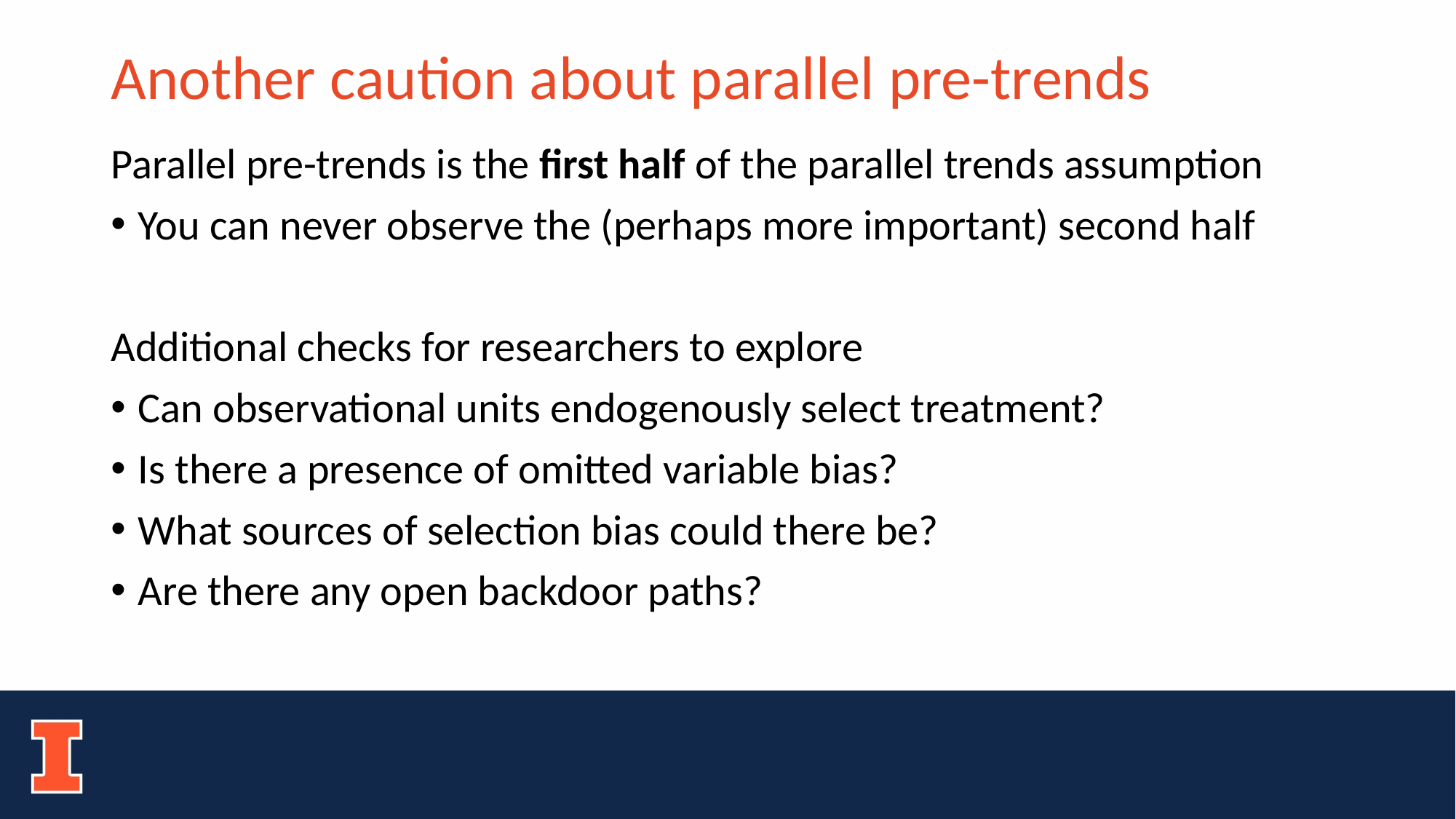

# Another caution about parallel pre-trends
Parallel pre-trends is the first half of the parallel trends assumption
You can never observe the (perhaps more important) second half

Additional checks for researchers to explore
Can observational units endogenously select treatment?
Is there a presence of omitted variable bias?
What sources of selection bias could there be?
Are there any open backdoor paths?